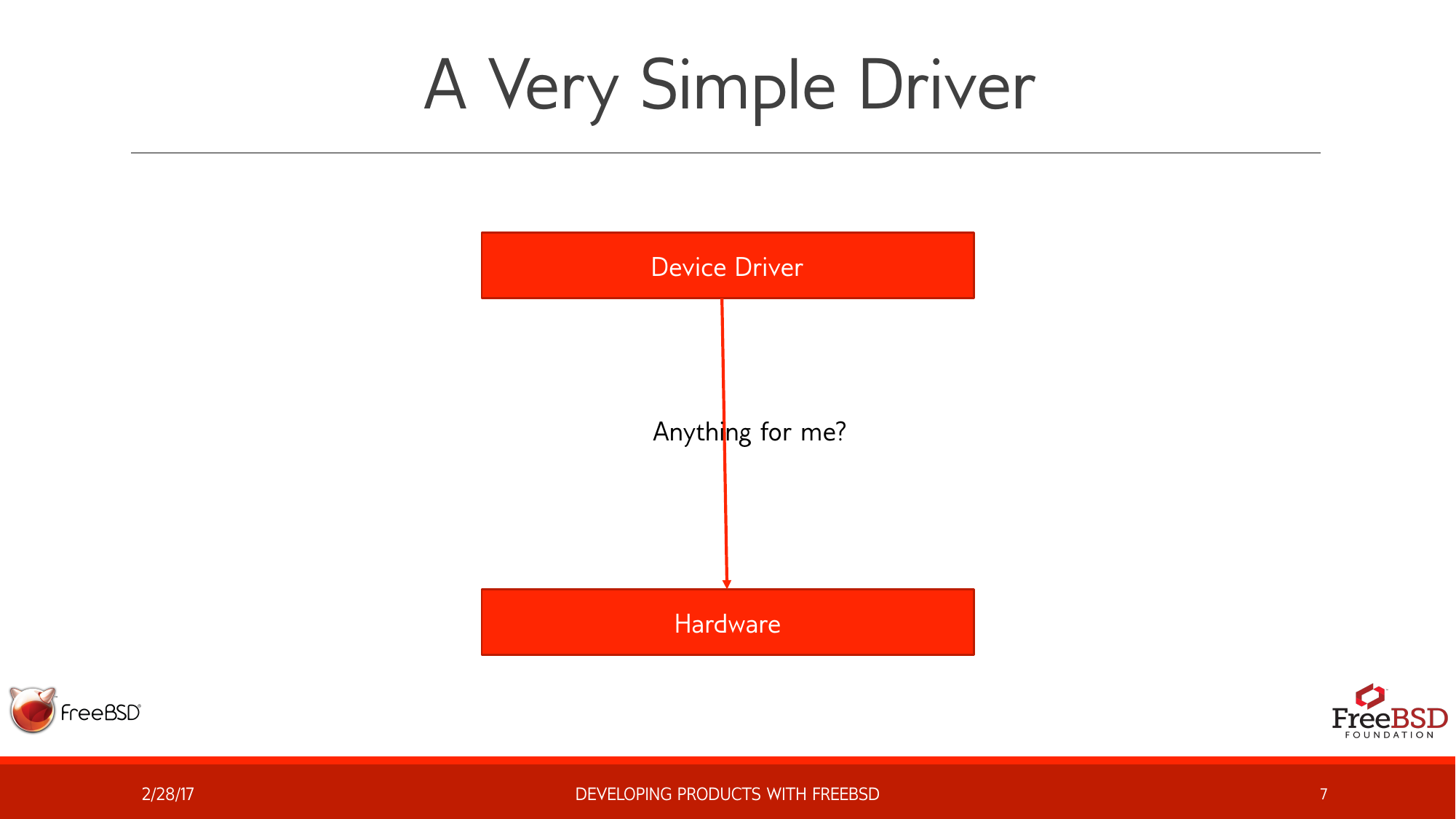

# A Very Simple Driver
Device Driver
Anything for me?
Hardware
2/28/17
Developing Products with FreeBSD
7